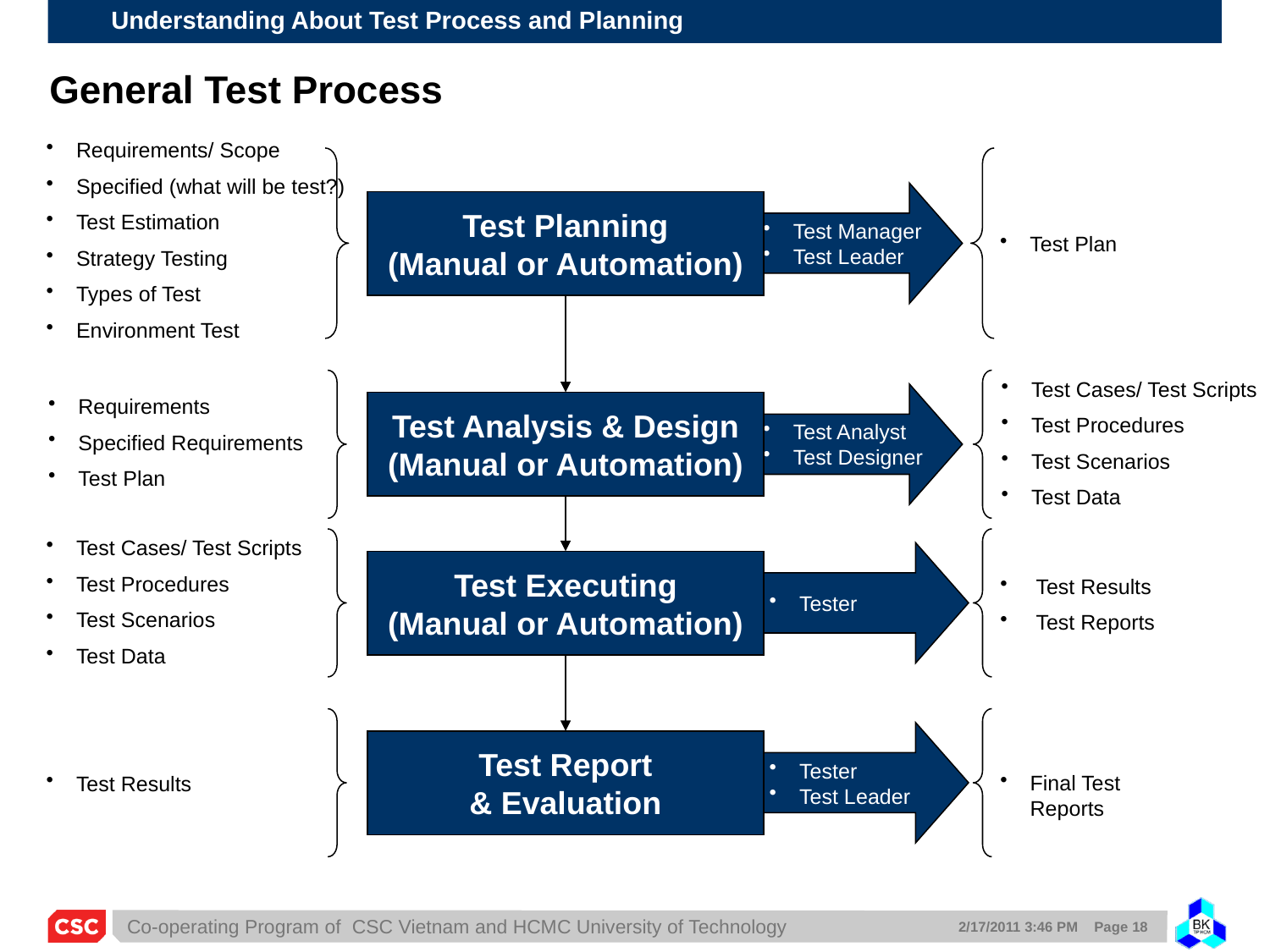

# General Test Process
Requirements/ Scope
Specified (what will be test?)
Test Estimation
Strategy Testing
Types of Test
Environment Test

Test Manager
Test Leader
Test Planning
(Manual or Automation)
Test Plan
Test Cases/ Test Scripts
Test Procedures
Test Scenarios
Test Data

Test Analyst
Test Designer
Requirements
Specified Requirements
Test Plan
Test Analysis & Design
(Manual or Automation)
Test Cases/ Test Scripts
Test Procedures
Test Scenarios
Test Data

Tester
Test Executing
(Manual or Automation)
 Test Results
 Test Reports

Tester
Test Leader
Test Report
& Evaluation
Final Test Reports
Test Results